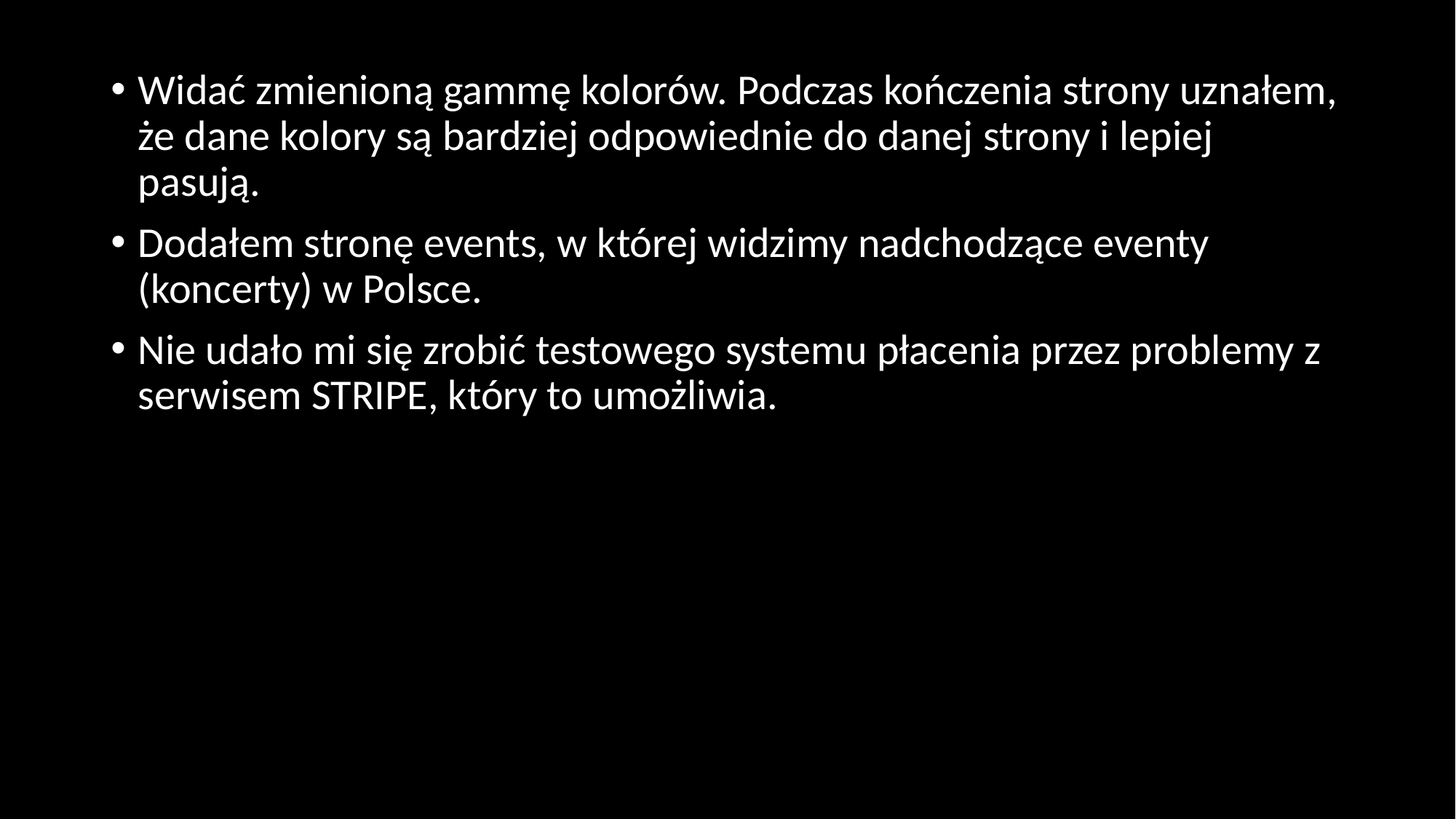

Widać zmienioną gammę kolorów. Podczas kończenia strony uznałem, że dane kolory są bardziej odpowiednie do danej strony i lepiej pasują.
Dodałem stronę events, w której widzimy nadchodzące eventy (koncerty) w Polsce.
Nie udało mi się zrobić testowego systemu płacenia przez problemy z serwisem STRIPE, który to umożliwia.